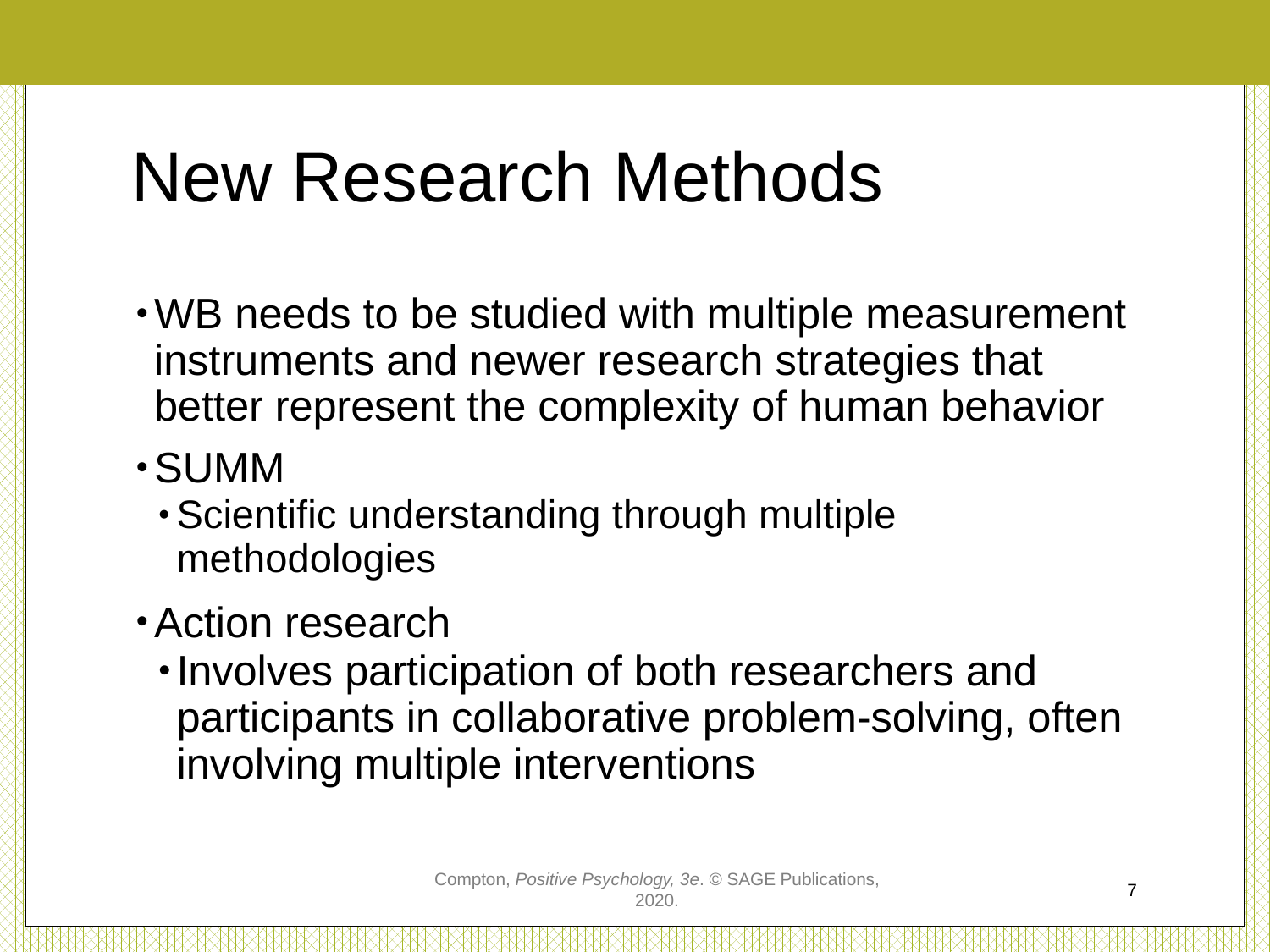

# New Research Methods
WB needs to be studied with multiple measurement instruments and newer research strategies that better represent the complexity of human behavior
SUMM
Scientific understanding through multiple methodologies
Action research
Involves participation of both researchers and participants in collaborative problem-solving, often involving multiple interventions
Compton, Positive Psychology, 3e. © SAGE Publications, 2020.
7